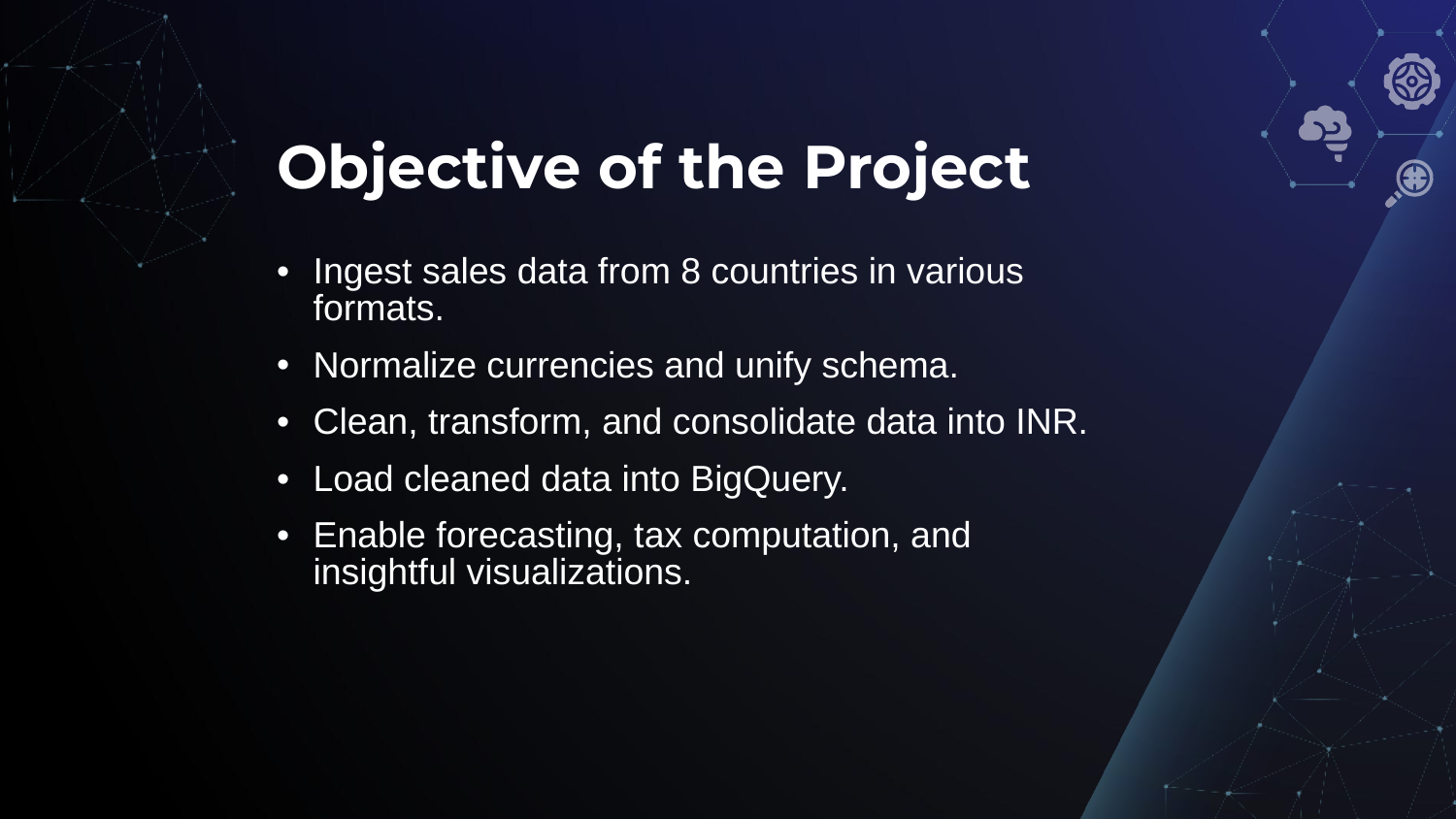

# Objective of the Project
Ingest sales data from 8 countries in various formats.
Normalize currencies and unify schema.
Clean, transform, and consolidate data into INR.
Load cleaned data into BigQuery.
Enable forecasting, tax computation, and insightful visualizations.